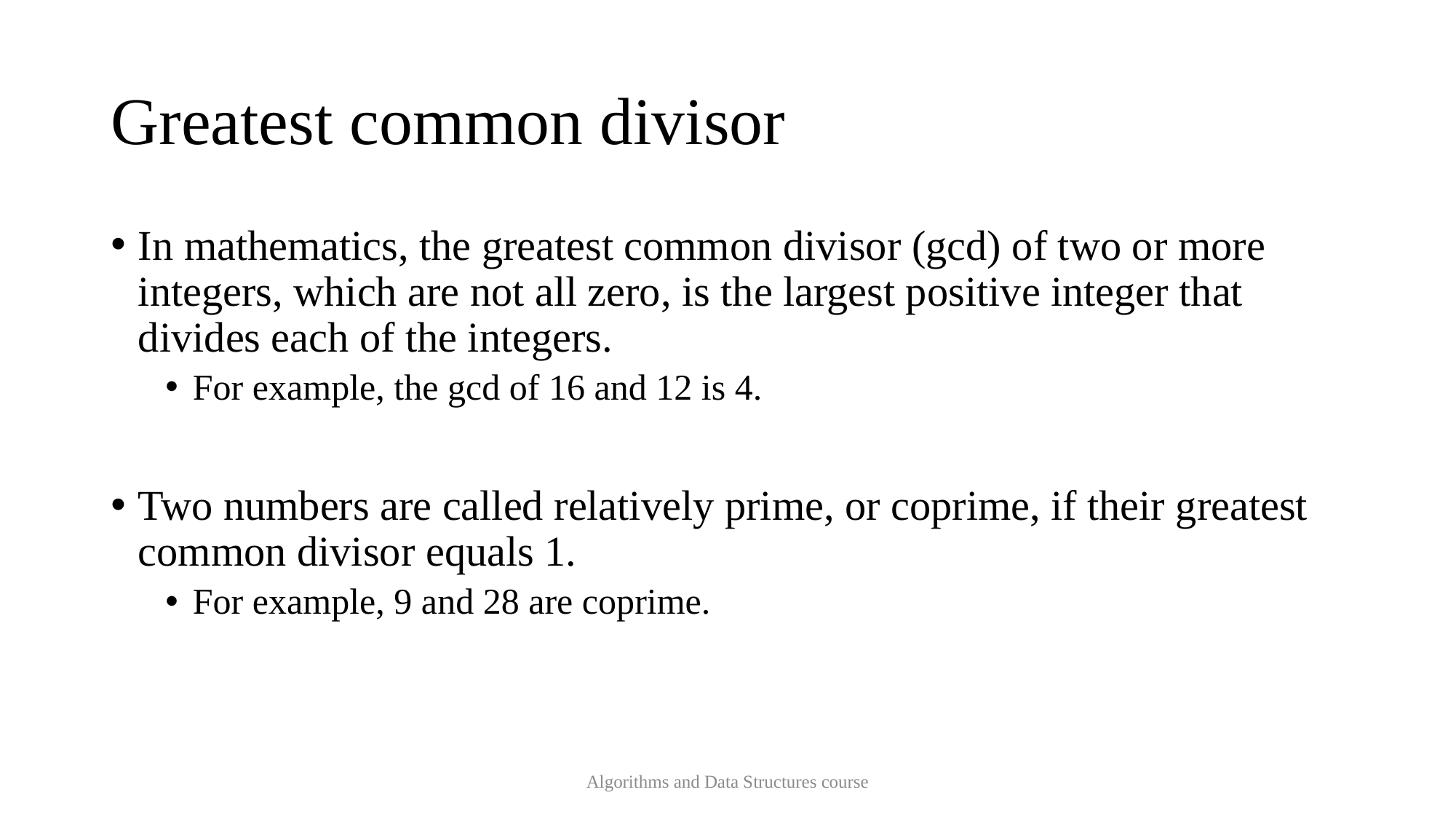

# Greatest common divisor
In mathematics, the greatest common divisor (gcd) of two or more integers, which are not all zero, is the largest positive integer that divides each of the integers.
For example, the gcd of 16 and 12 is 4.

Two numbers are called relatively prime, or coprime, if their greatest common divisor equals 1.
For example, 9 and 28 are coprime.
Algorithms and Data Structures course